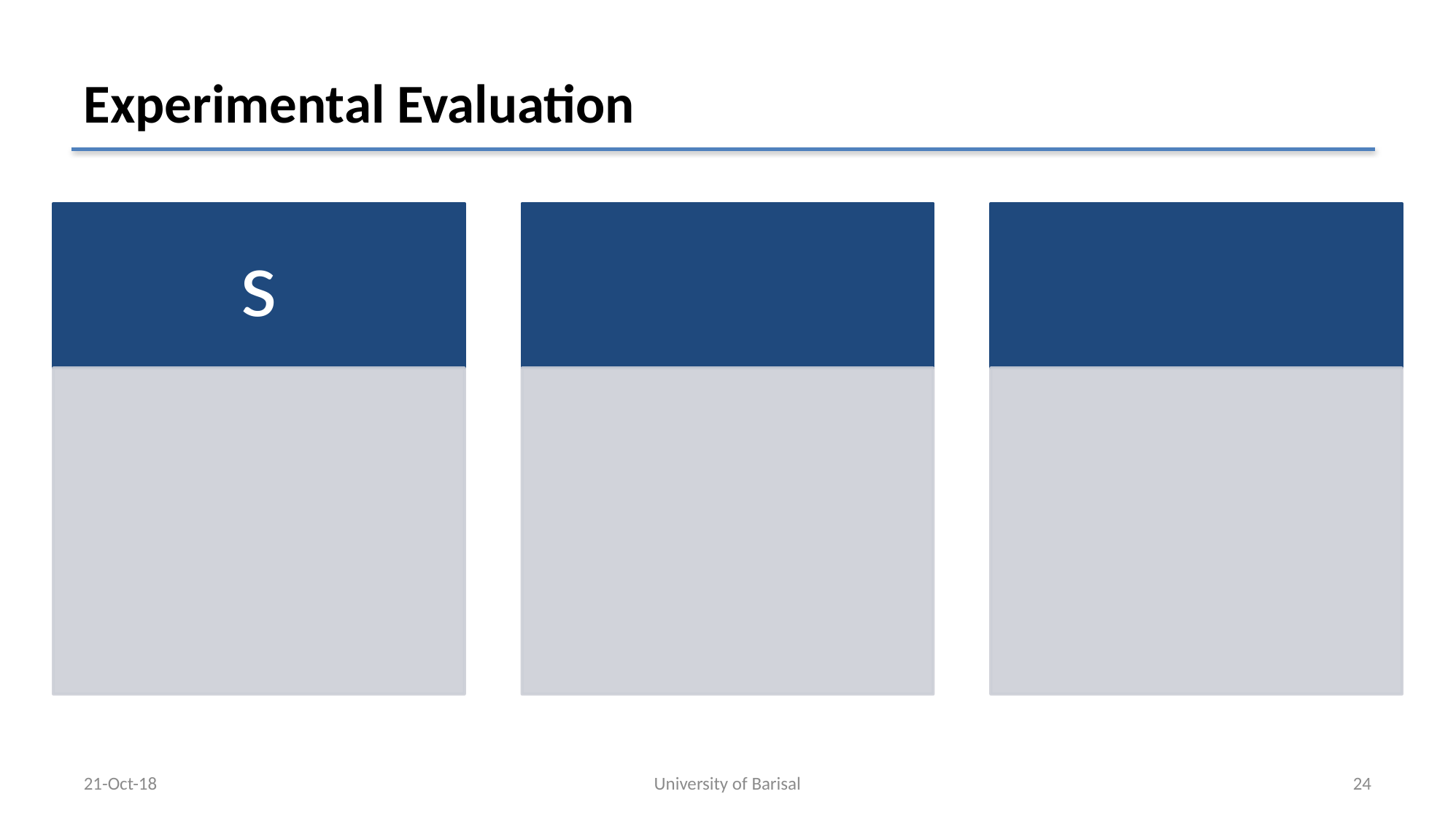

# Experimental Evaluation
s

21-Oct-18
University of Barisal
24